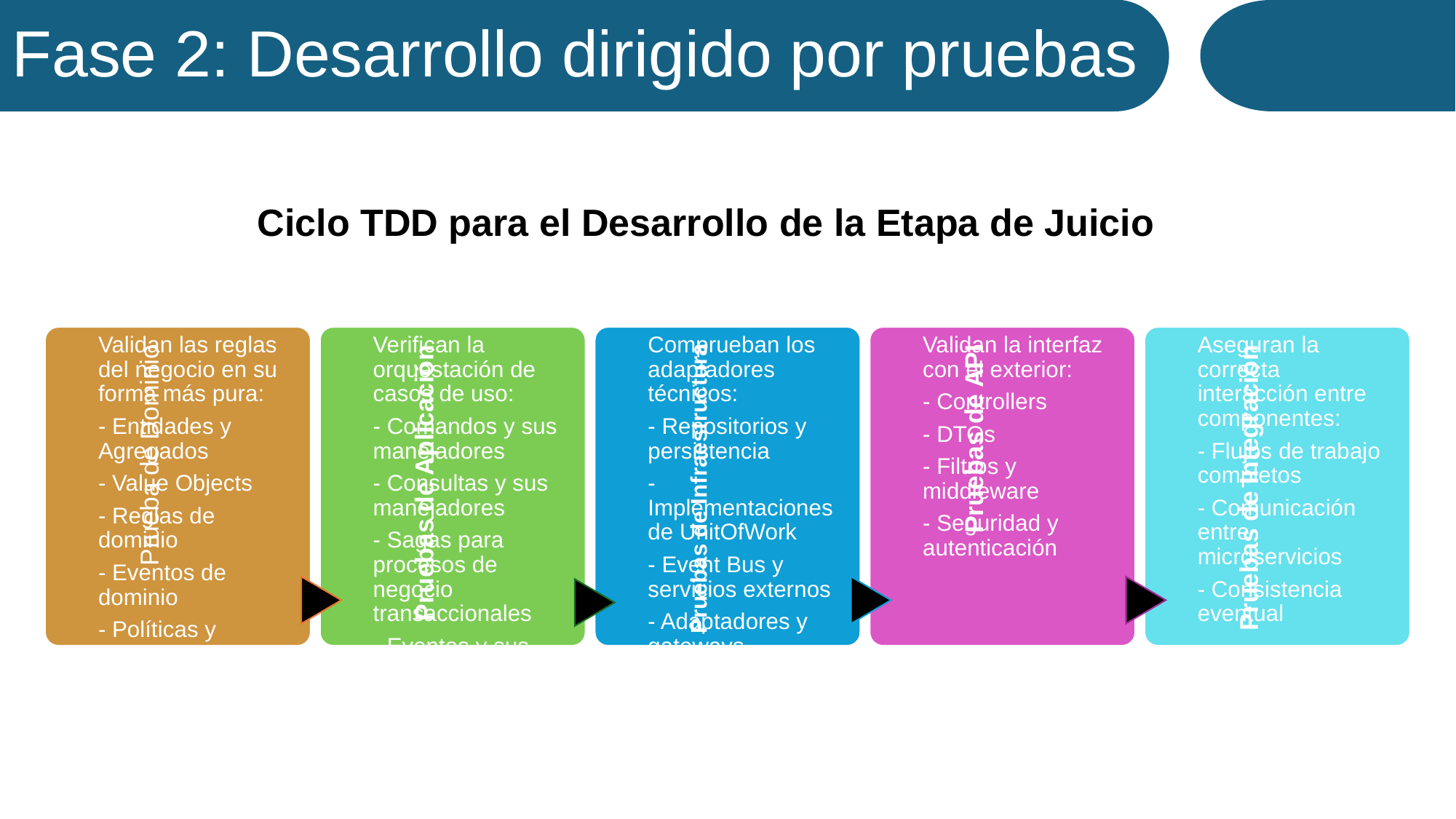

Fase 2: Desarrollo dirigido por pruebas
Ciclo TDD para el Desarrollo de la Etapa de Juicio
Prueba de Dominio
Validan las reglas del negocio en su forma más pura:
- Entidades y Agregados
- Value Objects
- Reglas de dominio
- Eventos de dominio
- Políticas y servicios de dominio
Pruebas de Aplicación
Verifican la orquestación de casos de uso:
- Comandos y sus manejadores
- Consultas y sus manejadores
- Sagas para procesos de negocio transaccionales
- Eventos y sus manejadores
Servicios de aplicación
Pruebas de Infraestructura
Comprueban los adaptadores técnicos:
- Repositorios y persistencia
- Implementaciones de UnitOfWork
- Event Bus y servicios externos
- Adaptadores y gateways
Pruebas de API
Validan la interfaz con el exterior:
- Controllers
- DTOs
- Filtros y middleware
- Seguridad y autenticación
Pruebas de Integración
Aseguran la correcta interacción entre componentes:
- Flujos de trabajo completos
- Comunicación entre microservicios
- Consistencia eventual